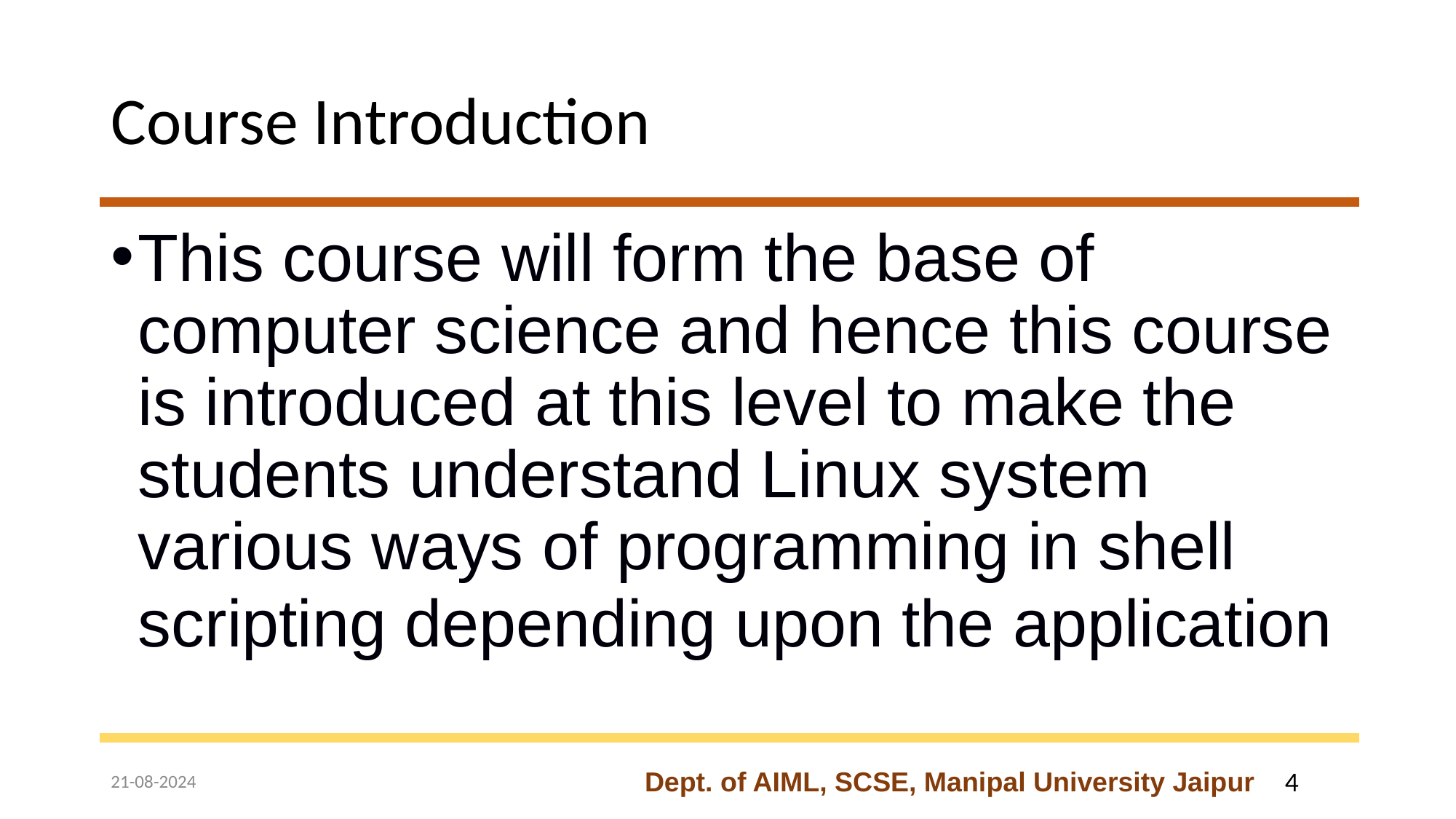

# Course Introduction
This course will form the base of computer science and hence this course is introduced at this level to make the students understand Linux system various ways of programming in shell scripting depending upon the application
21-08-2024
Dept. of AIML, SCSE, Manipal University Jaipur
4